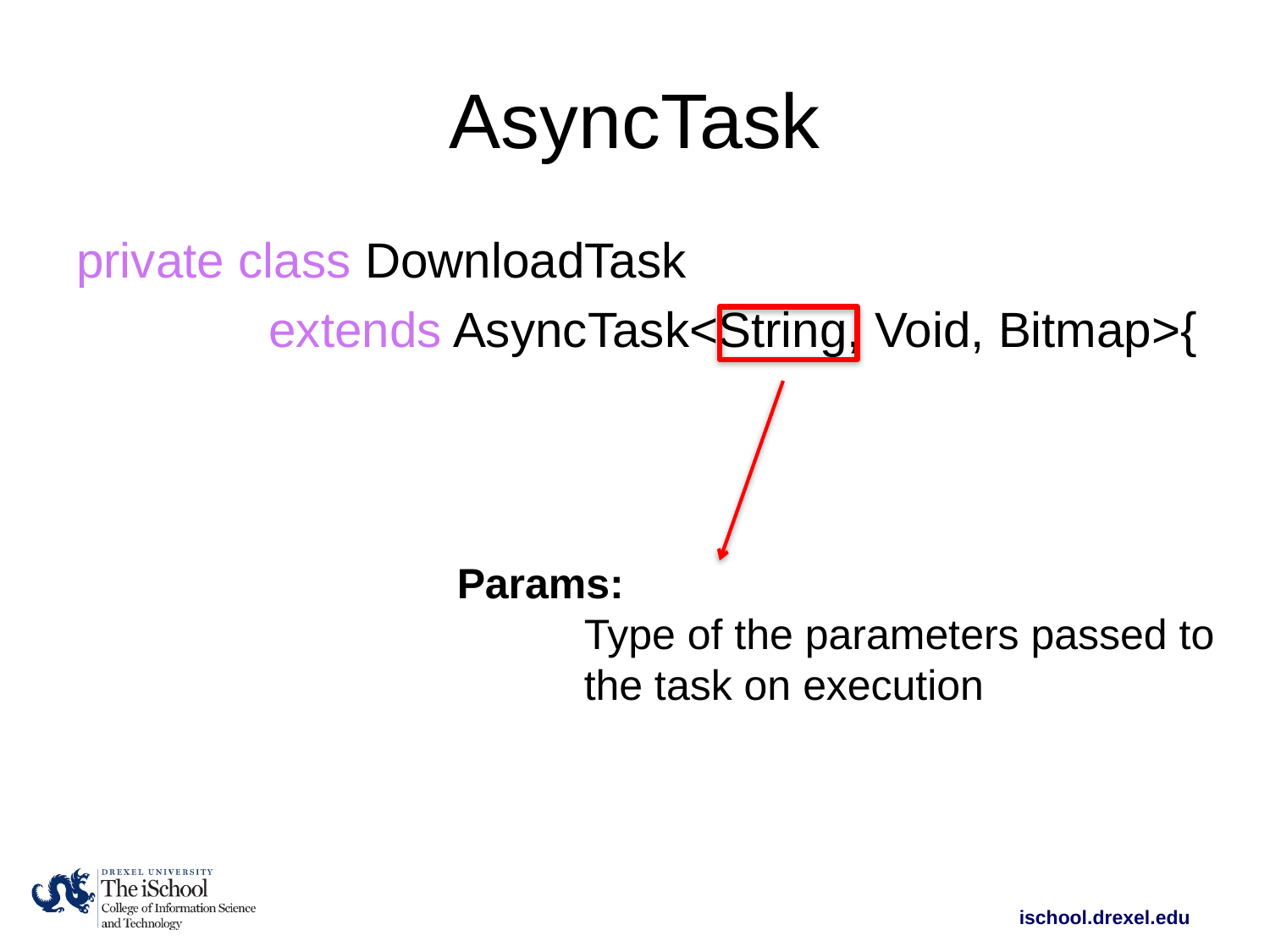

# AsyncTask
private class DownloadTask
              extends AsyncTask<String, Void, Bitmap>{

Params:
	Type of the parameters passed to 	the task on execution